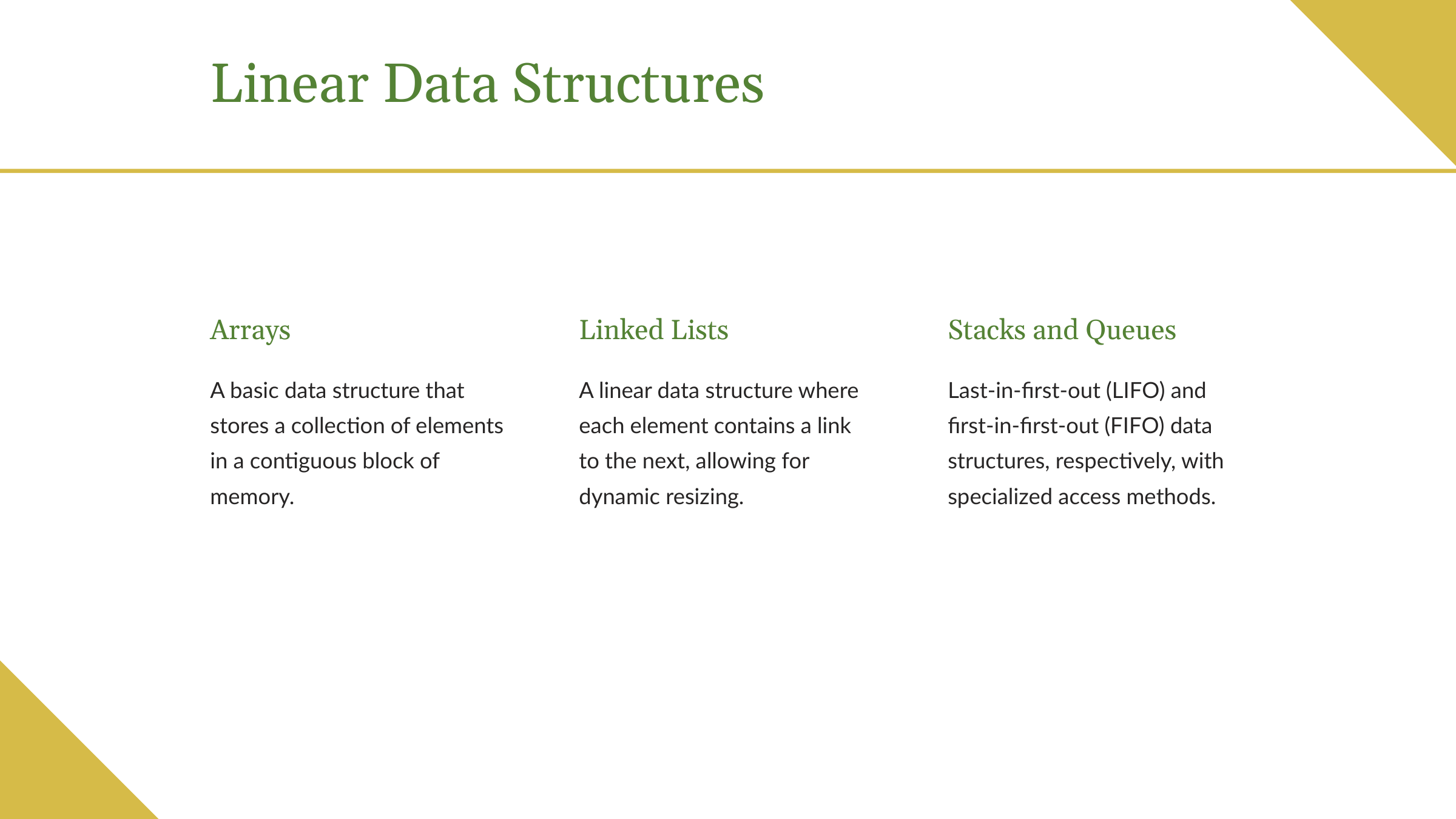

Linear Data Structures

Arrays
Linked Lists
Stacks and Queues
A basic data structure that stores a collection of elements in a contiguous block of memory.
A linear data structure where each element contains a link to the next, allowing for dynamic resizing.
Last-in-first-out (LIFO) and first-in-first-out (FIFO) data structures, respectively, with specialized access methods.